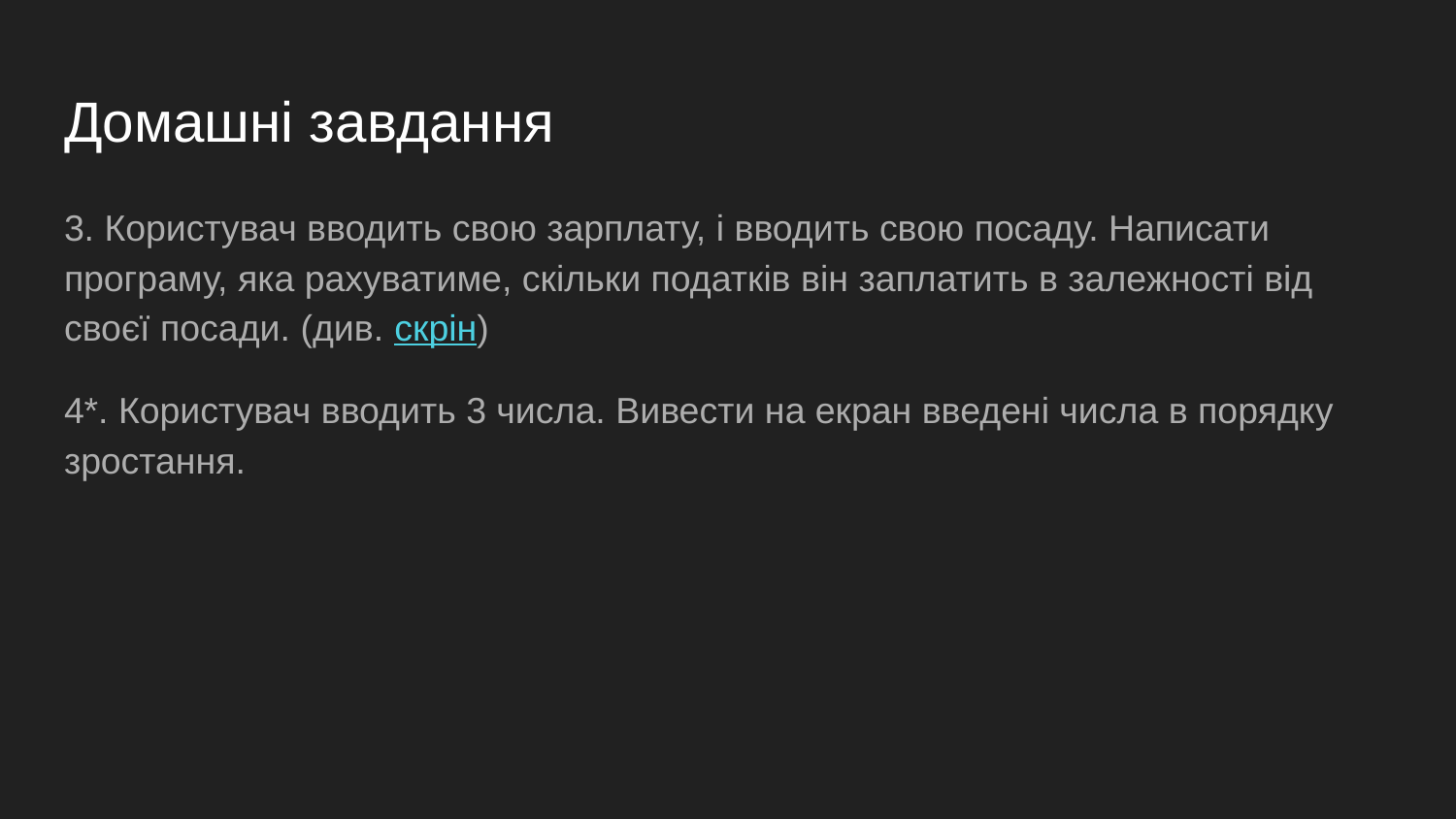

# Домашні завдання
3. Користувач вводить свою зарплату, і вводить свою посаду. Написати програму, яка рахуватиме, скільки податків він заплатить в залежності від своєї посади. (див. скрін)
4*. Користувач вводить 3 числа. Вивести на екран введені числа в порядку зростання.